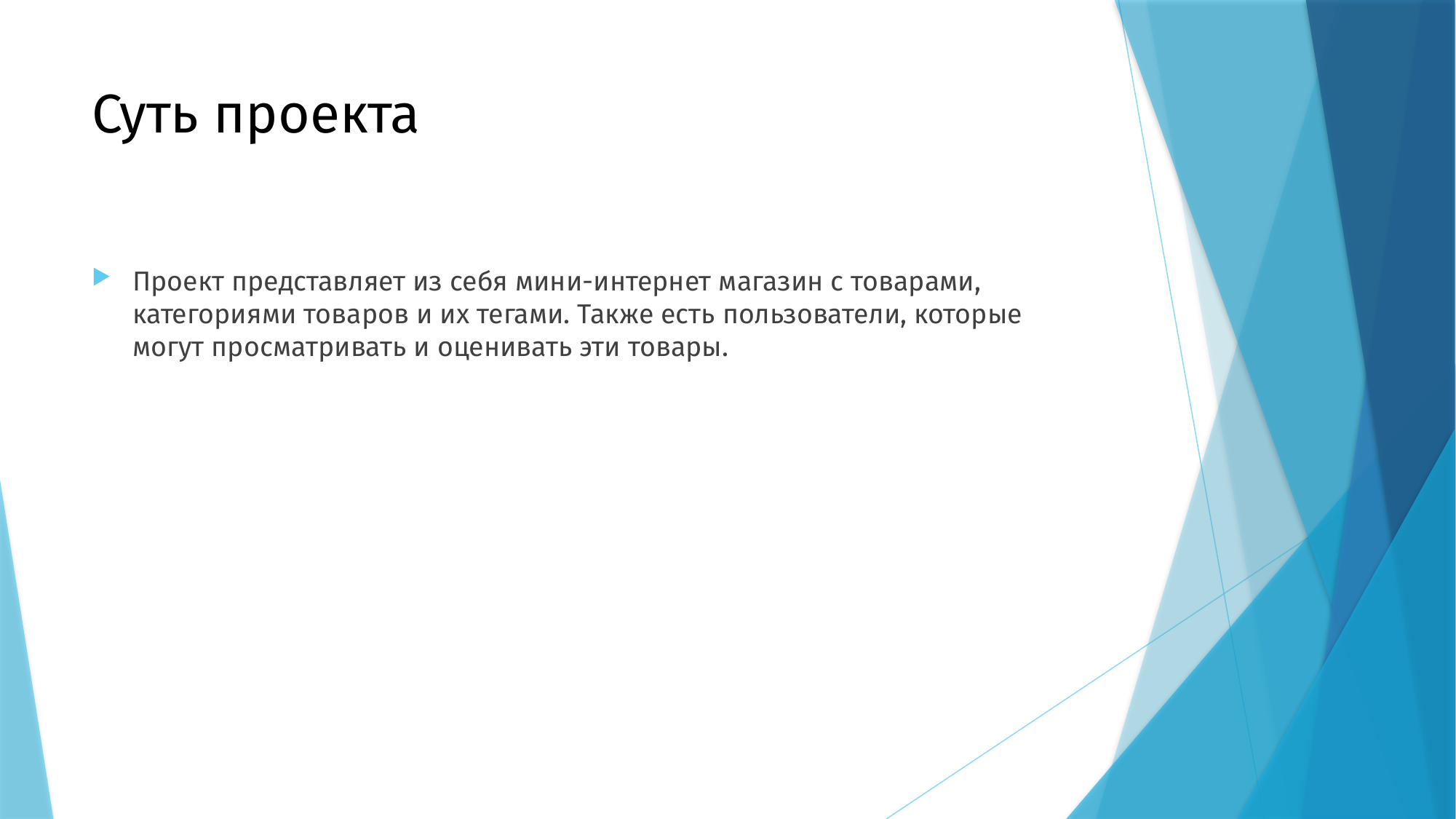

# Суть проекта
Проект представляет из себя мини-интернет магазин с товарами, категориями товаров и их тегами. Также есть пользователи, которые могут просматривать и оценивать эти товары.